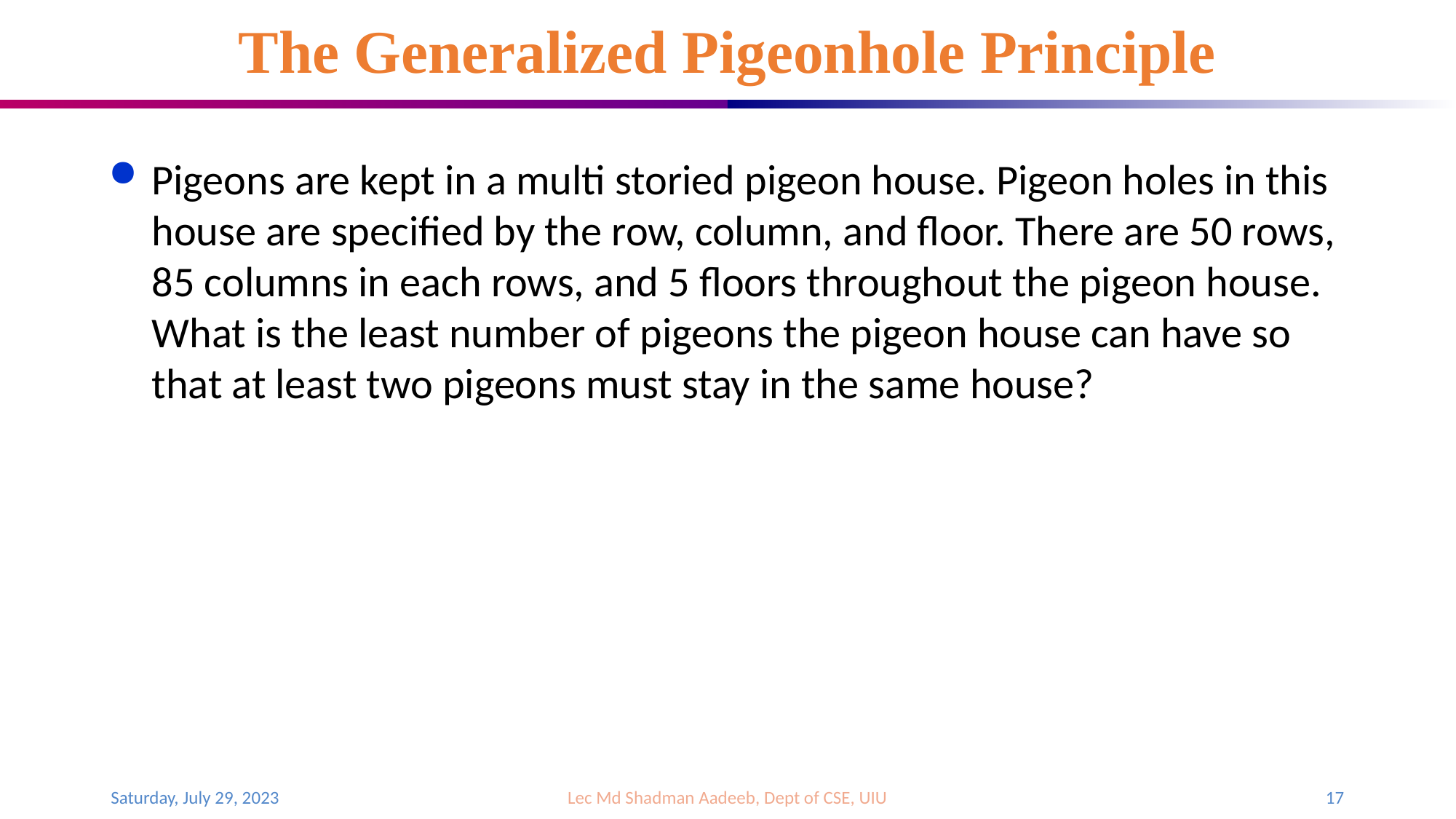

# The Generalized Pigeonhole Principle
Pigeons are kept in a multi storied pigeon house. Pigeon holes in this house are specified by the row, column, and floor. There are 50 rows, 85 columns in each rows, and 5 floors throughout the pigeon house. What is the least number of pigeons the pigeon house can have so that at least two pigeons must stay in the same house?

Saturday, July 29, 2023
Lec Md Shadman Aadeeb, Dept of CSE, UIU
17